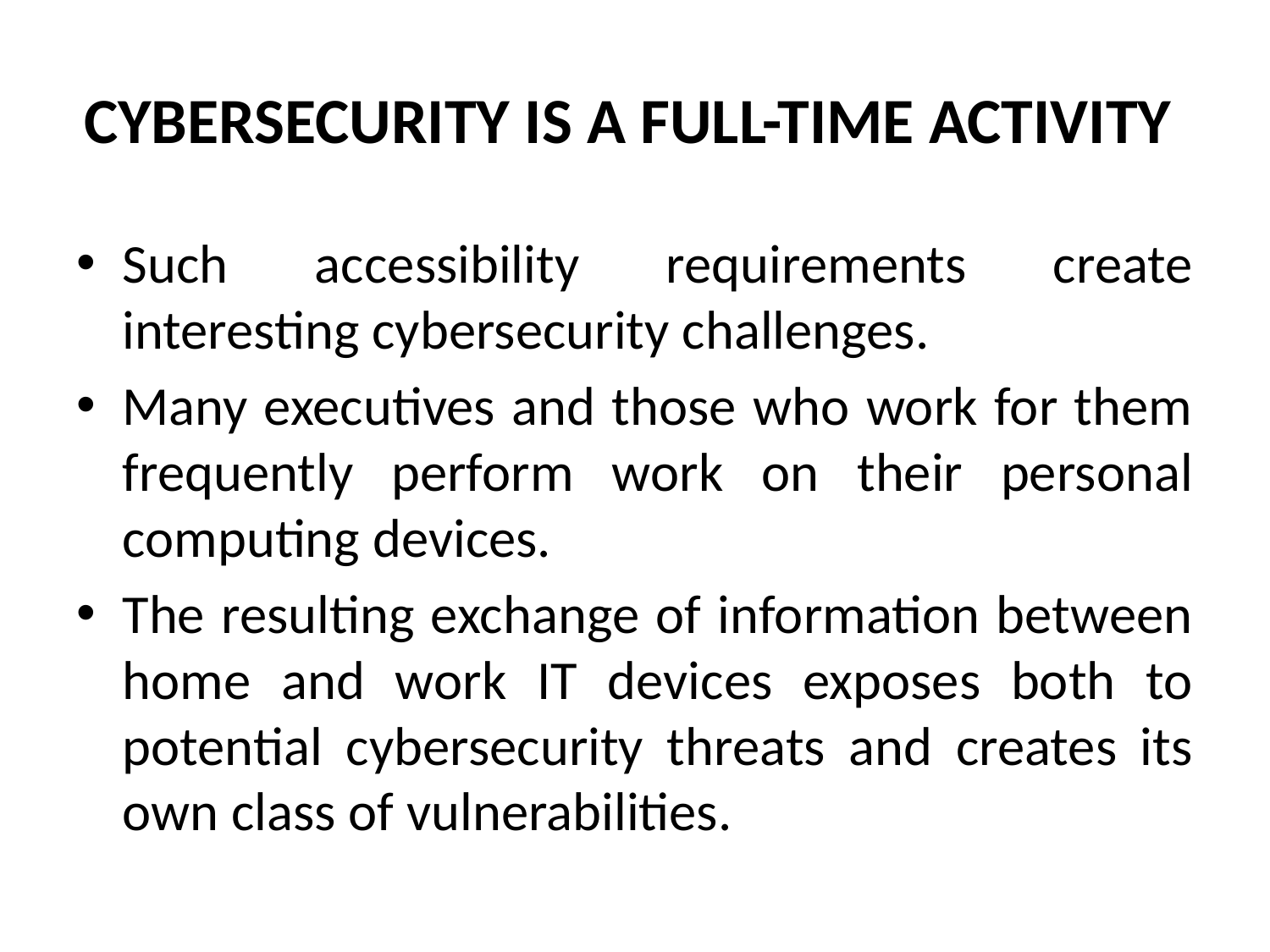

# CYBERSECURITY IS A FULL-TIME ACTIVITY
Such accessibility requirements create interesting cybersecurity challenges.
Many executives and those who work for them frequently perform work on their personal computing devices.
The resulting exchange of information between home and work IT devices exposes both to potential cybersecurity threats and creates its own class of vulnerabilities.